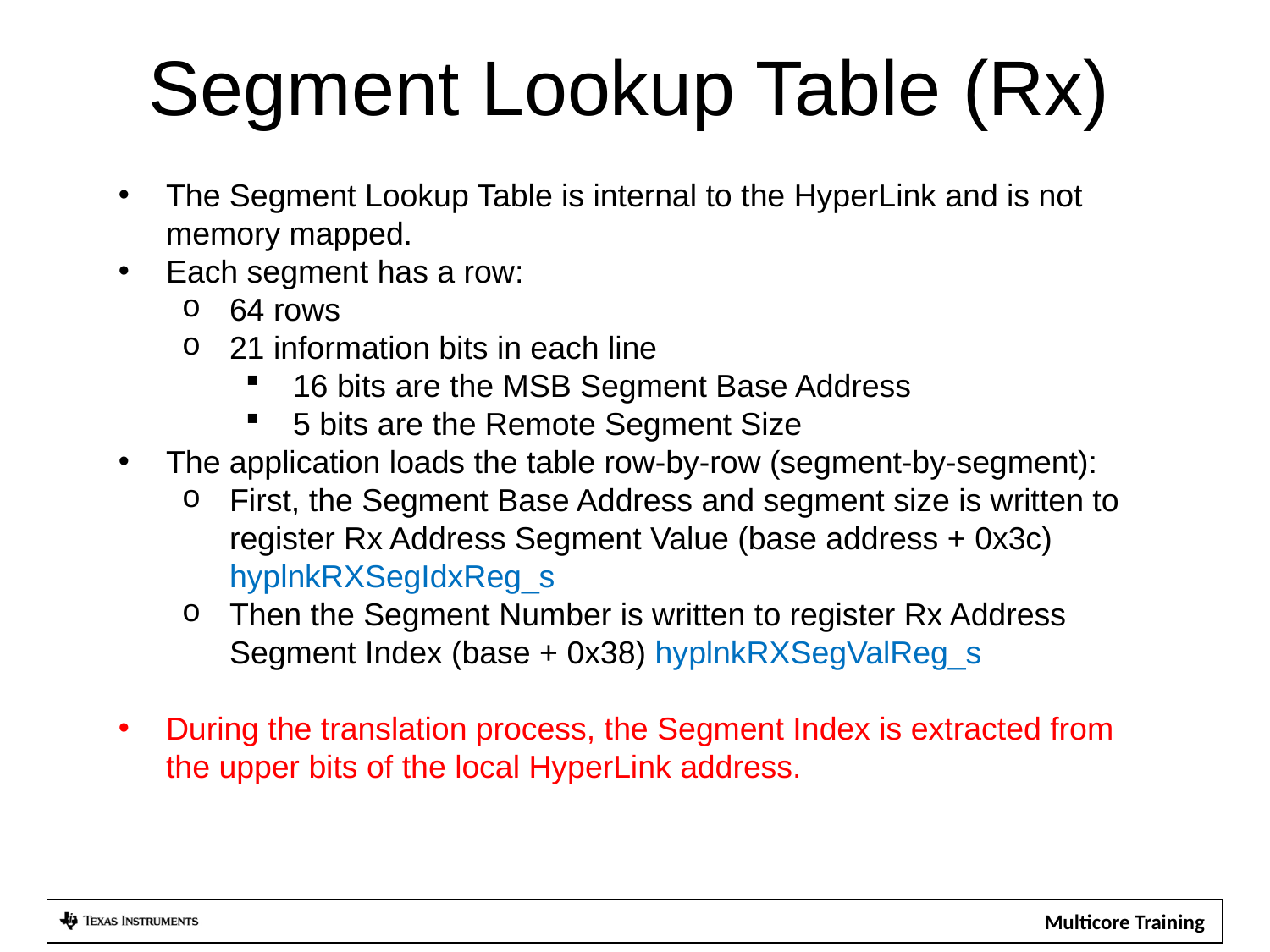

Segment Lookup Table (Rx)
The Segment Lookup Table is internal to the HyperLink and is not memory mapped.
Each segment has a row:
64 rows
21 information bits in each line
16 bits are the MSB Segment Base Address
5 bits are the Remote Segment Size
The application loads the table row-by-row (segment-by-segment):
First, the Segment Base Address and segment size is written to register Rx Address Segment Value (base address + 0x3c) hyplnkRXSegIdxReg_s
Then the Segment Number is written to register Rx Address Segment Index (base + 0x38) hyplnkRXSegValReg_s

During the translation process, the Segment Index is extracted from the upper bits of the local HyperLink address.